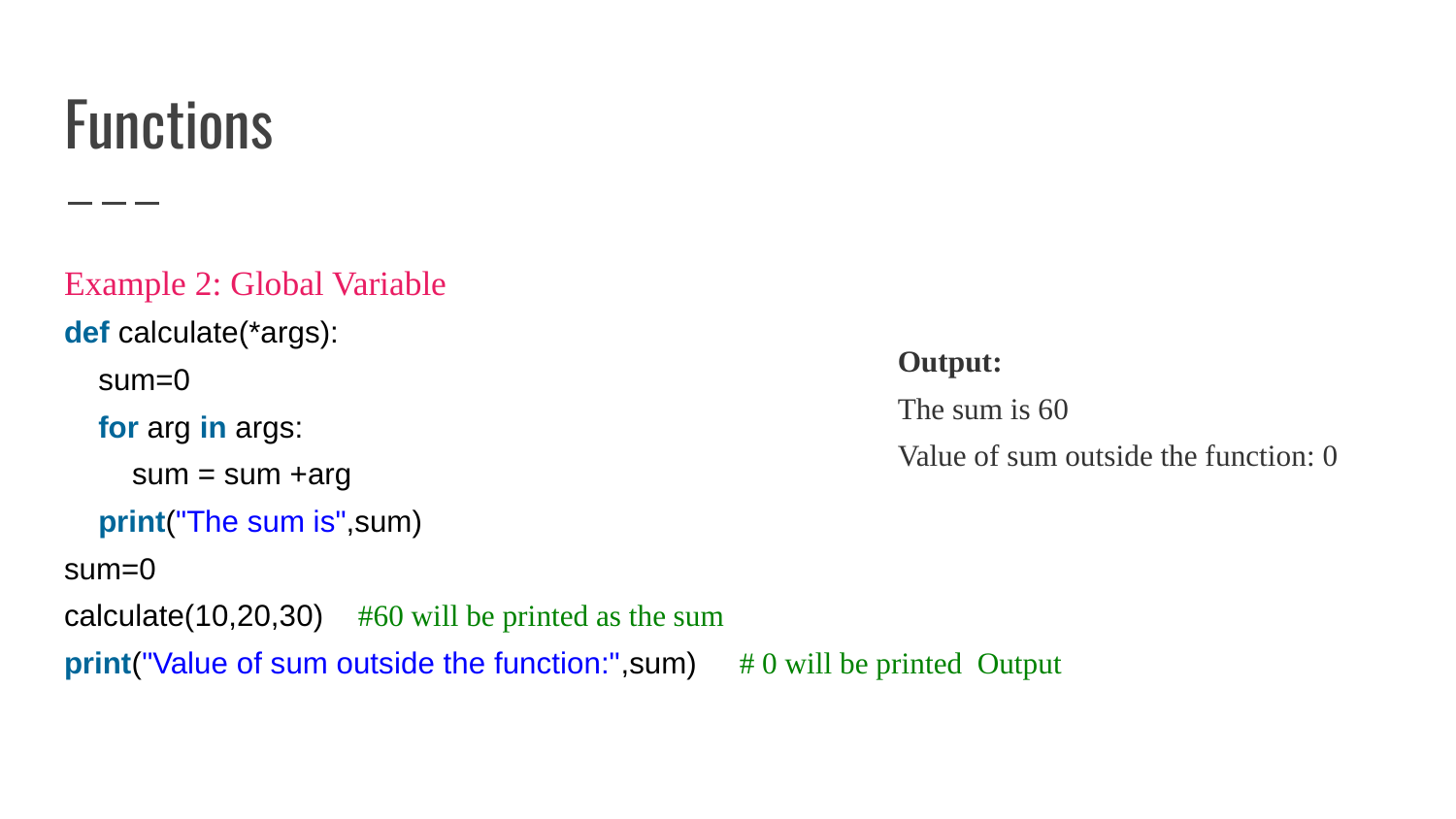

# Functions
Example 2: Global Variable
def calculate(*args):
    sum=0
    for arg in args:
        sum = sum +arg
    print("The sum is",sum)
sum=0
calculate(10,20,30)    #60 will be printed as the sum
print("Value of sum outside the function:",sum)     # 0 will be printed  Output

Output:
The sum is 60
Value of sum outside the function: 0